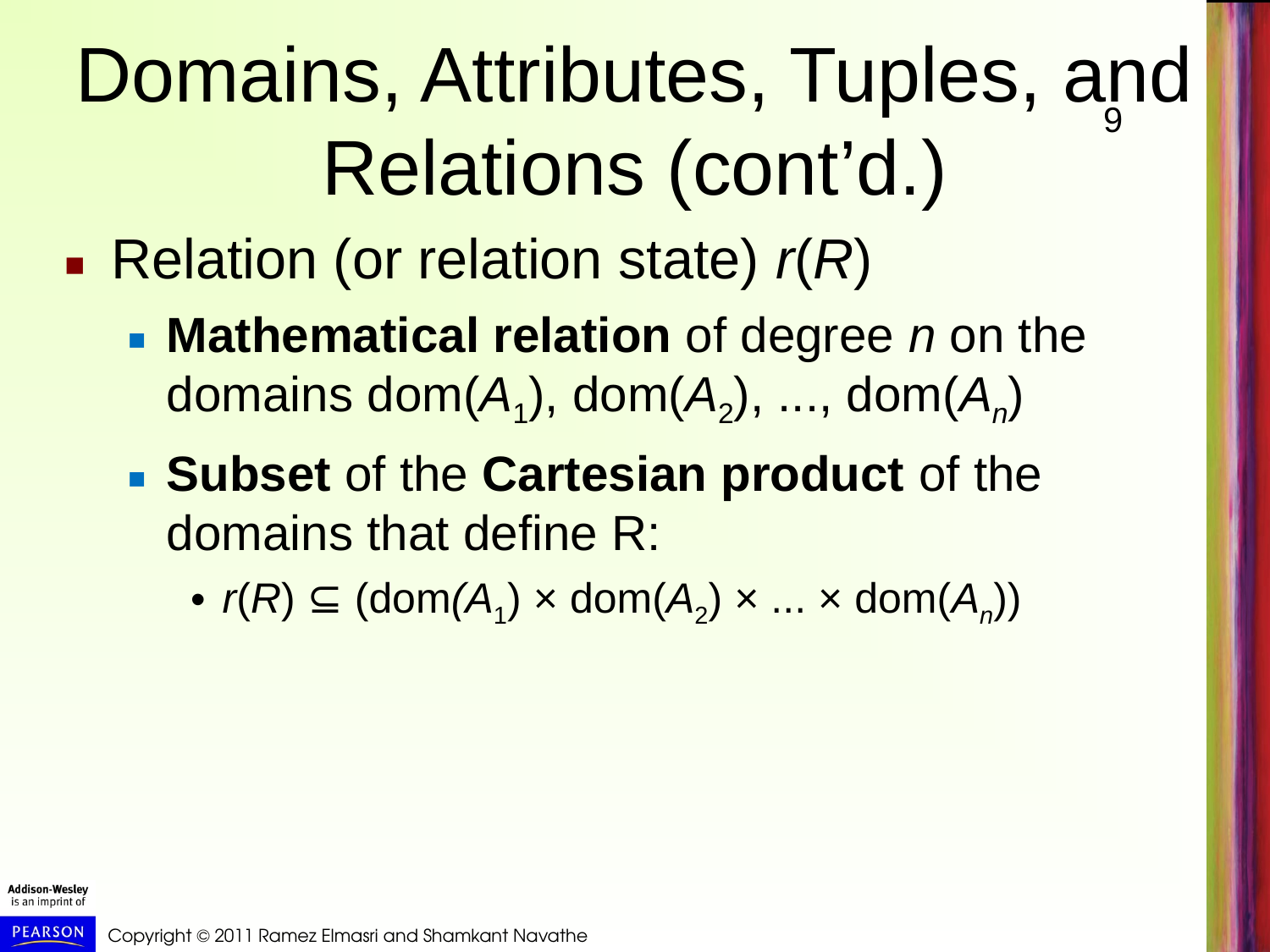

# Domains, Attributes, Tuples, and Relations (cont’d.)
Relation (or relation state) r(R)
Mathematical relation of degree n on the domains dom(A1), dom(A2), ..., dom(An)
Subset of the Cartesian product of the domains that define R:
r(R) ⊆ (dom(A1) × dom(A2) × ... × dom(An))